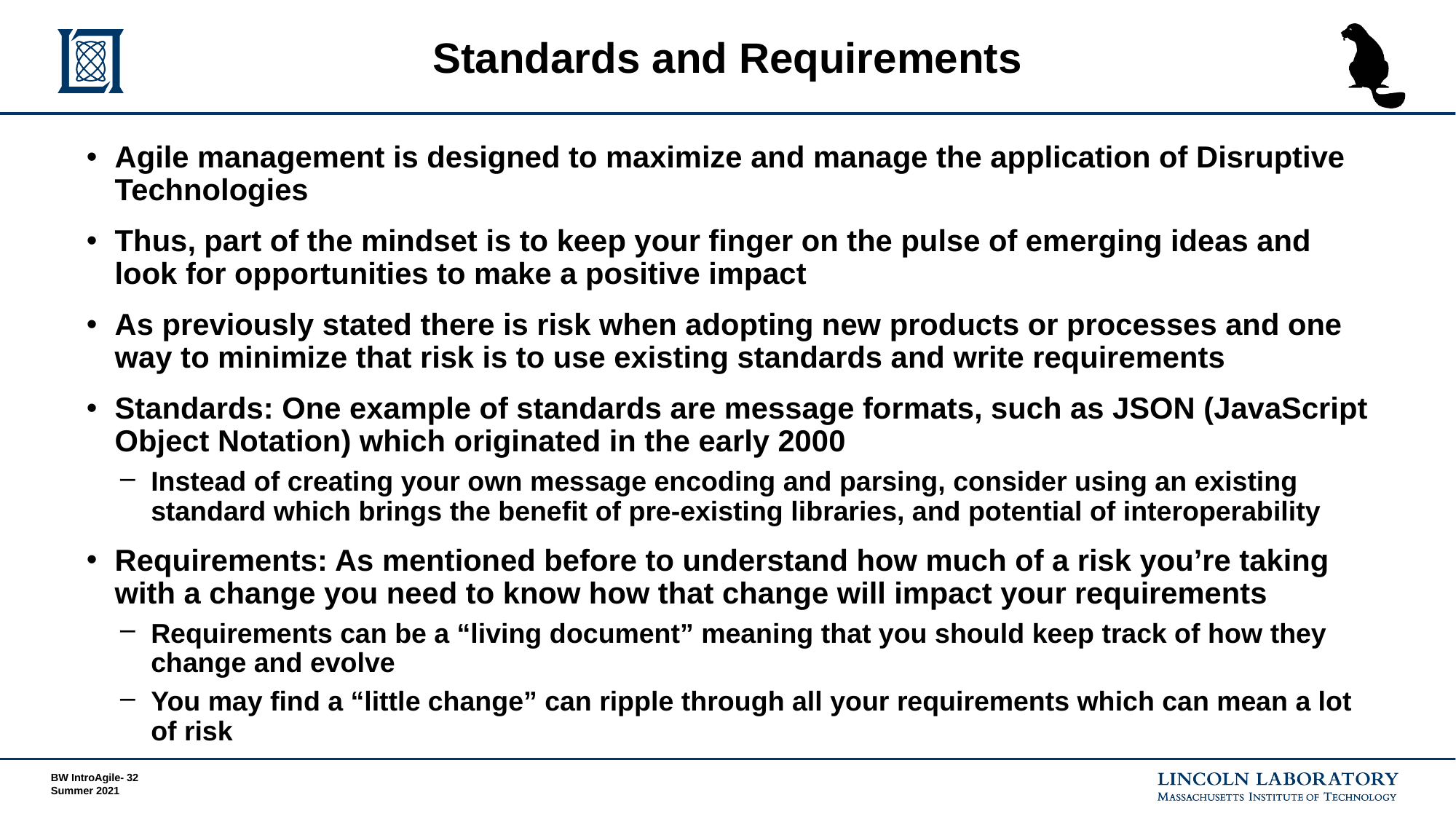

# Standards and Requirements
Agile management is designed to maximize and manage the application of Disruptive Technologies
Thus, part of the mindset is to keep your finger on the pulse of emerging ideas and look for opportunities to make a positive impact
As previously stated there is risk when adopting new products or processes and one way to minimize that risk is to use existing standards and write requirements
Standards: One example of standards are message formats, such as JSON (JavaScript Object Notation) which originated in the early 2000
Instead of creating your own message encoding and parsing, consider using an existing standard which brings the benefit of pre-existing libraries, and potential of interoperability
Requirements: As mentioned before to understand how much of a risk you’re taking with a change you need to know how that change will impact your requirements
Requirements can be a “living document” meaning that you should keep track of how they change and evolve
You may find a “little change” can ripple through all your requirements which can mean a lot of risk